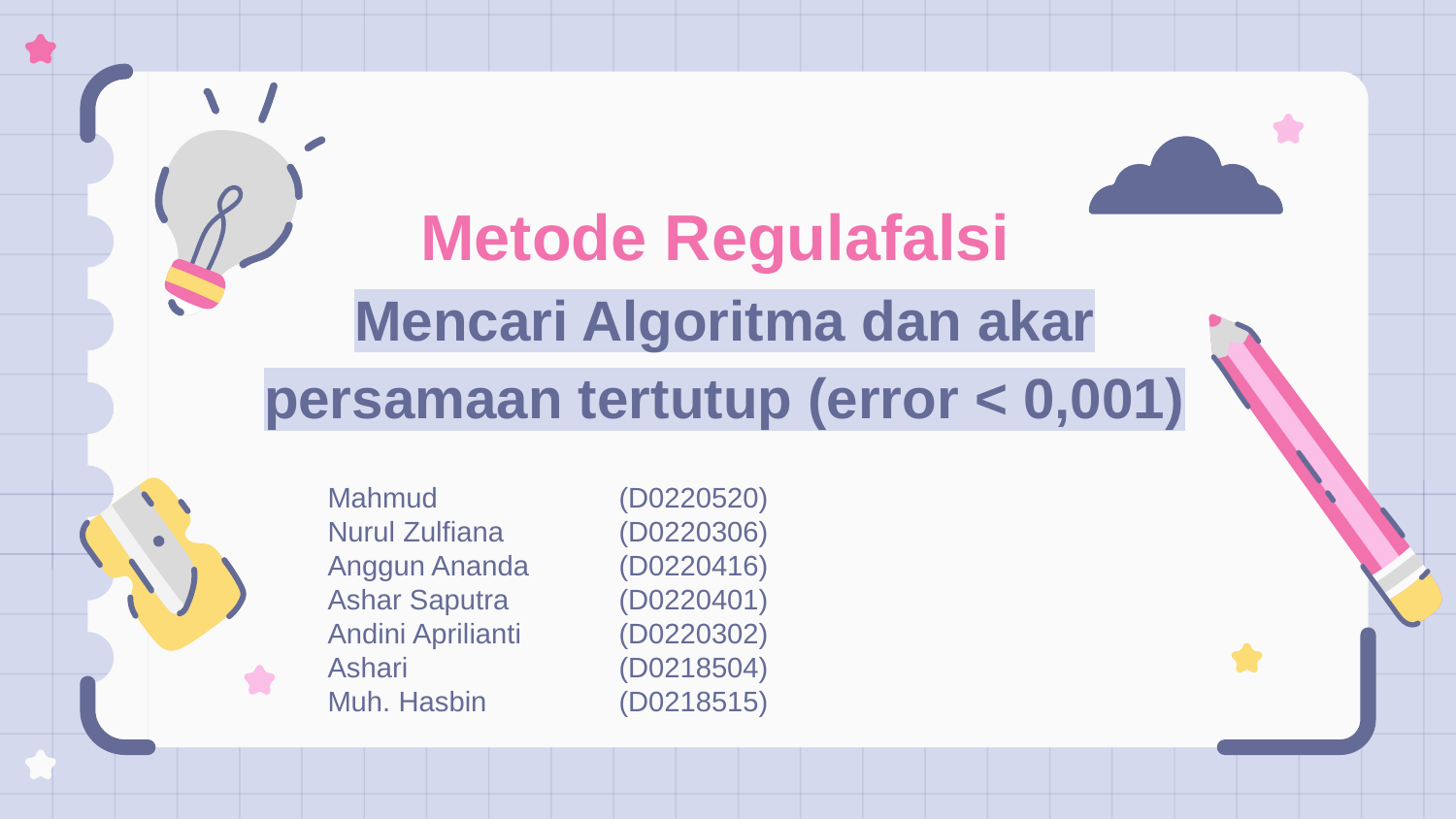

# Metode Regulafalsi Mencari Algoritma dan akar persamaan tertutup (error < 0,001)

Mahmud 		(D0220520)
Nurul Zulfiana 	(D0220306)
Anggun Ananda 	(D0220416)
Ashar Saputra 	(D0220401)
Andini Aprilianti 	(D0220302)
Ashari 		(D0218504)
Muh. Hasbin 	(D0218515)